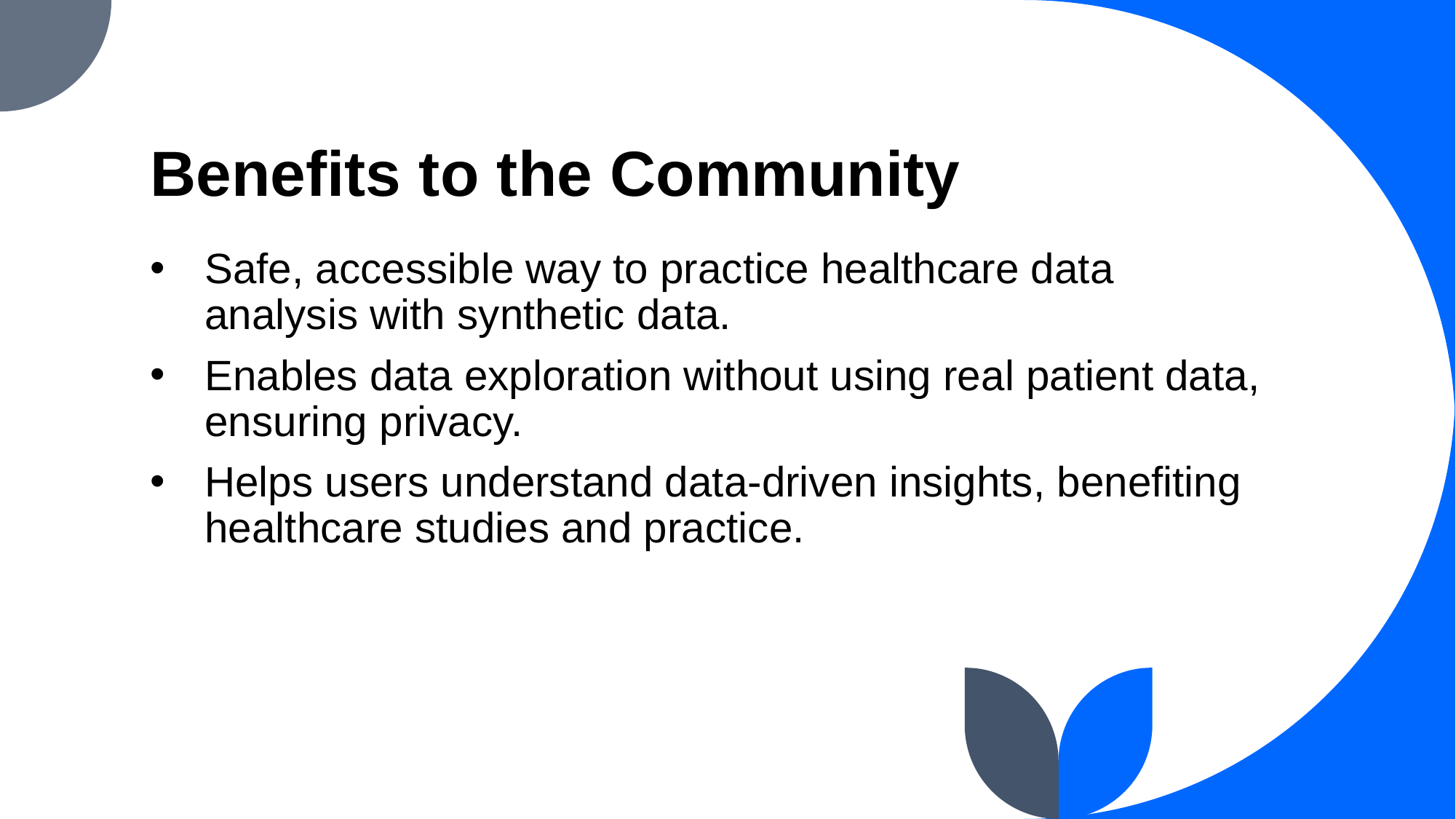

# Benefits to the Community
Safe, accessible way to practice healthcare data analysis with synthetic data.
Enables data exploration without using real patient data, ensuring privacy.
Helps users understand data-driven insights, benefiting healthcare studies and practice.